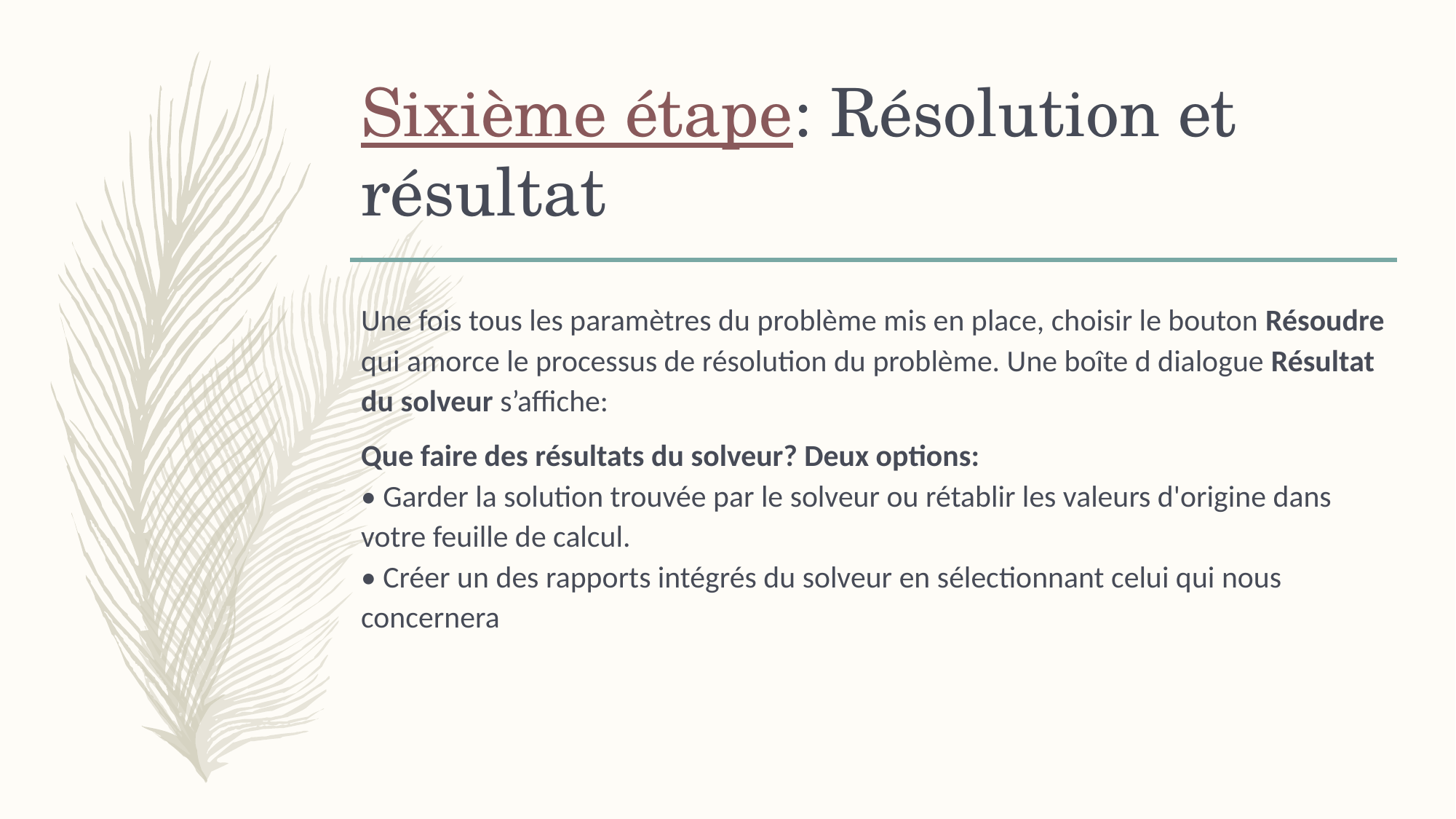

# Sixième étape: Résolution et résultat
Une fois tous les paramètres du problème mis en place, choisir le bouton Résoudre qui amorce le processus de résolution du problème. Une boîte d dialogue Résultat du solveur s’affiche:
Que faire des résultats du solveur? Deux options:
• Garder la solution trouvée par le solveur ou rétablir les valeurs d'origine dans votre feuille de calcul.
• Créer un des rapports intégrés du solveur en sélectionnant celui qui nous concernera